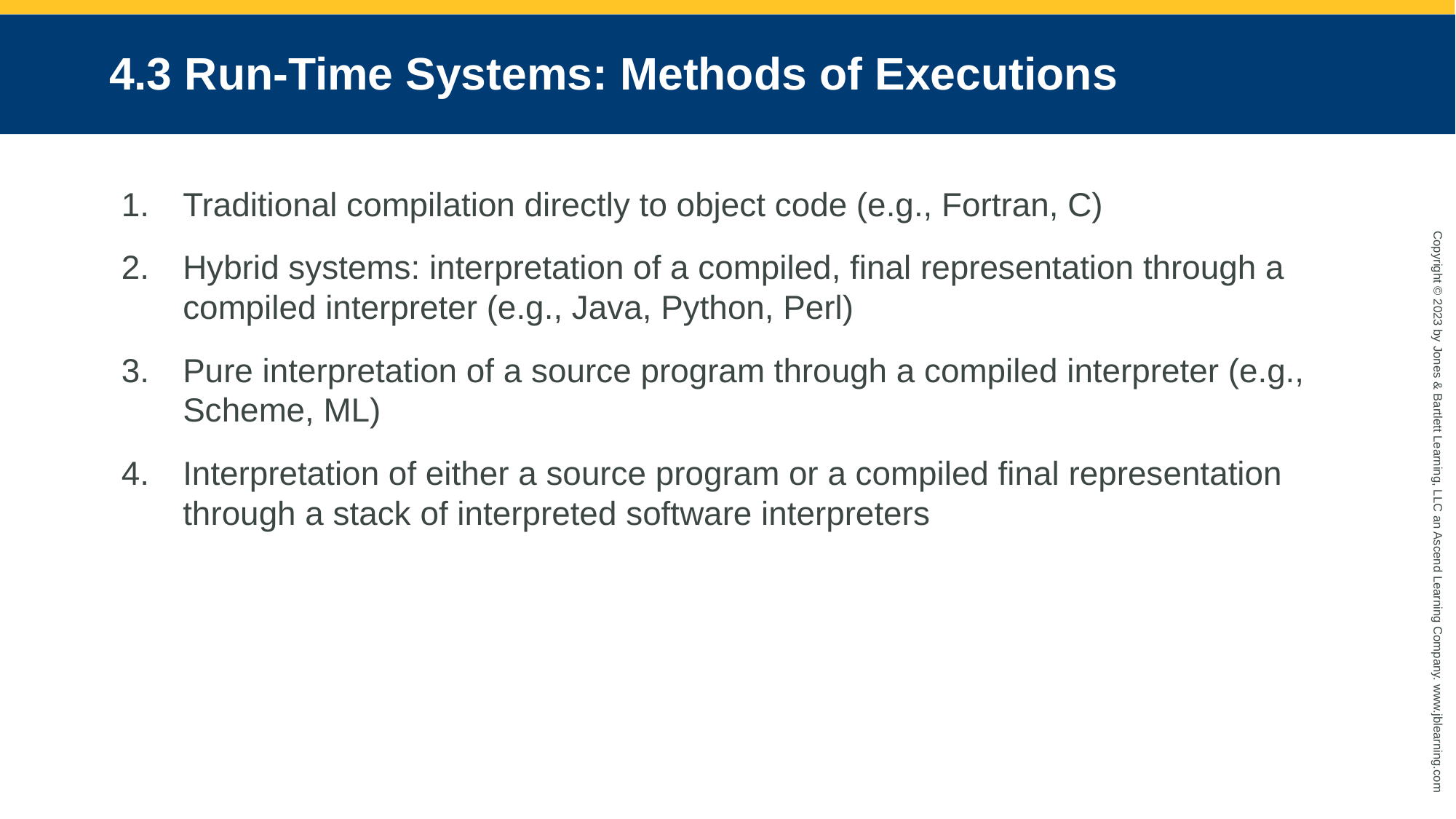

# 4.3 Run-Time Systems: Methods of Executions
Traditional compilation directly to object code (e.g., Fortran, C)
Hybrid systems: interpretation of a compiled, final representation through a compiled interpreter (e.g., Java, Python, Perl)
Pure interpretation of a source program through a compiled interpreter (e.g., Scheme, ML)
Interpretation of either a source program or a compiled final representation through a stack of interpreted software interpreters